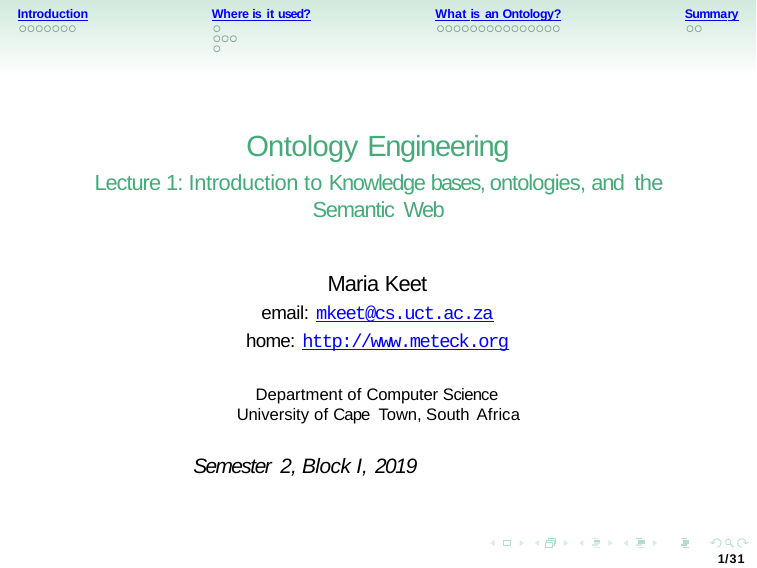

Introduction
Where is  it used?
What is  an Ontology?
Summary

Ontology Engineering
Lecture 1: Introduction to Knowledge bases, ontologies, and  the Semantic Web

Maria Keet
email: mkeet@cs.uct.ac.za
home: http://www.meteck.org

Department of Computer Science  University of Cape  Town, South Africa

Semester  2, Block I, 2019

1/31